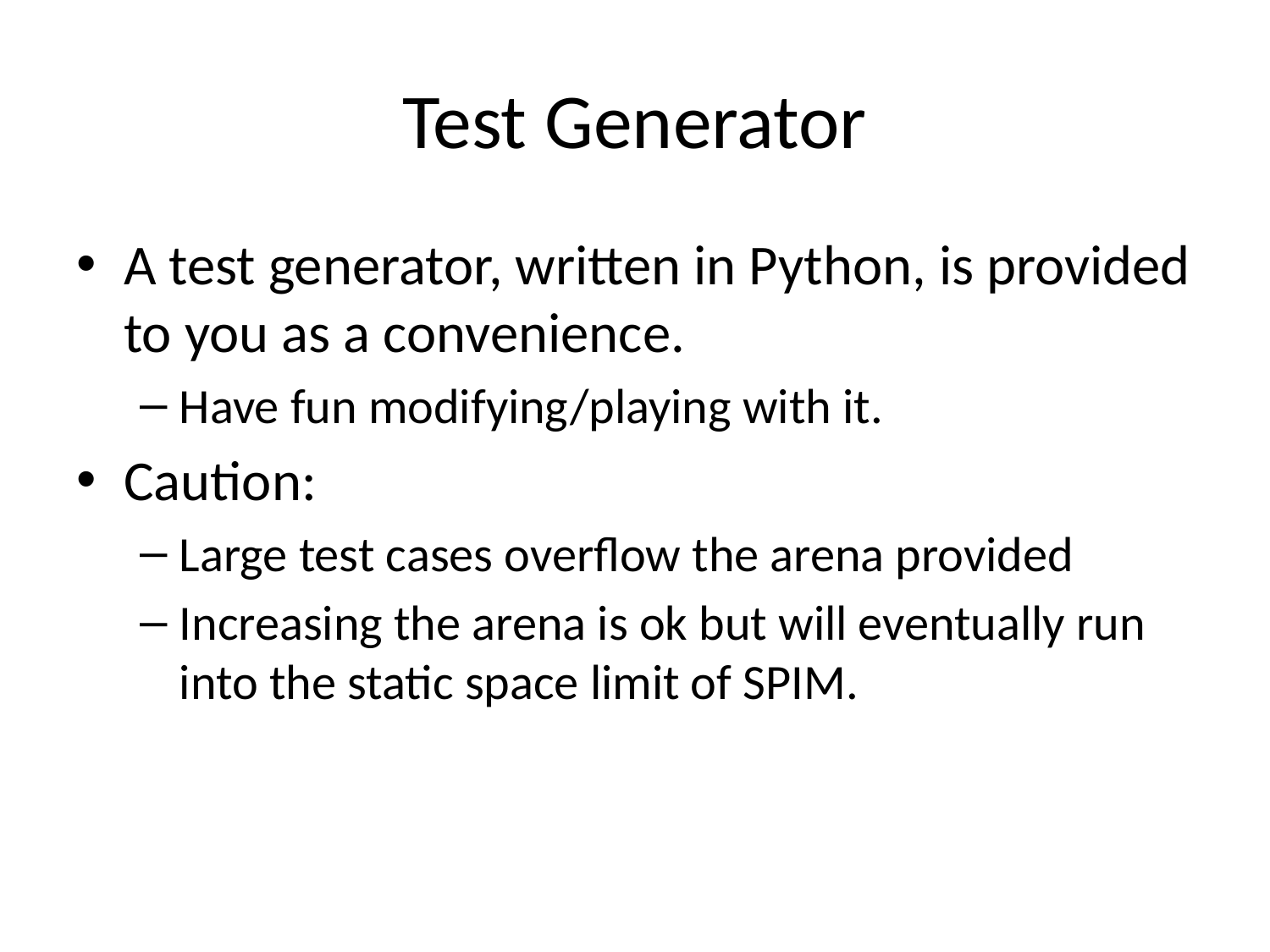

# Test Generator
A test generator, written in Python, is provided to you as a convenience.
Have fun modifying/playing with it.
Caution:
Large test cases overflow the arena provided
Increasing the arena is ok but will eventually run into the static space limit of SPIM.